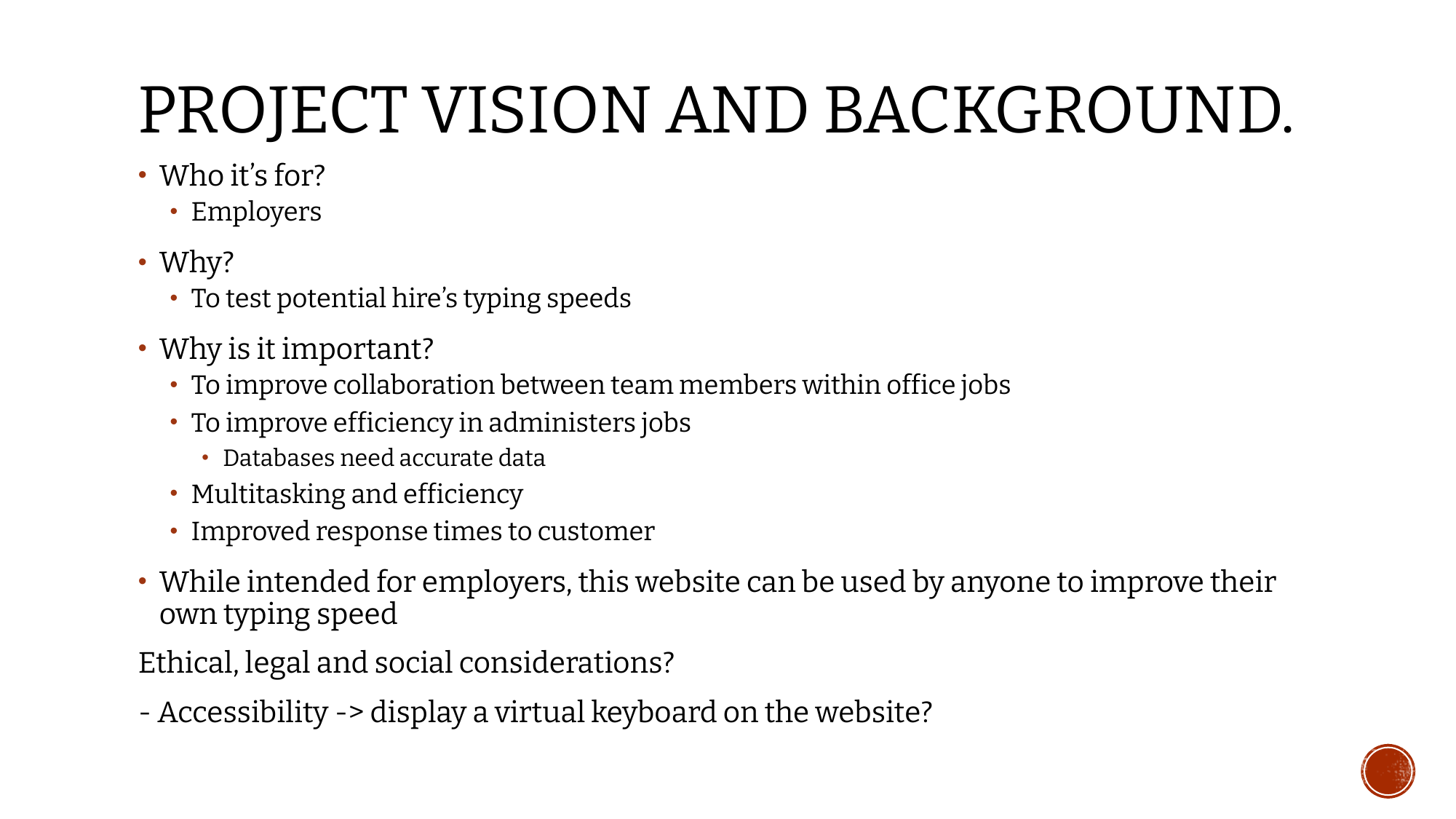

# Project Vision and background.
Who it’s for?
Employers
Why?
To test potential hire’s typing speeds
Why is it important?
To improve collaboration between team members within office jobs
To improve efficiency in administers jobs
Databases need accurate data
Multitasking and efficiency
Improved response times to customer
While intended for employers, this website can be used by anyone to improve their own typing speed
Ethical, legal and social considerations?
- Accessibility -> display a virtual keyboard on the website?